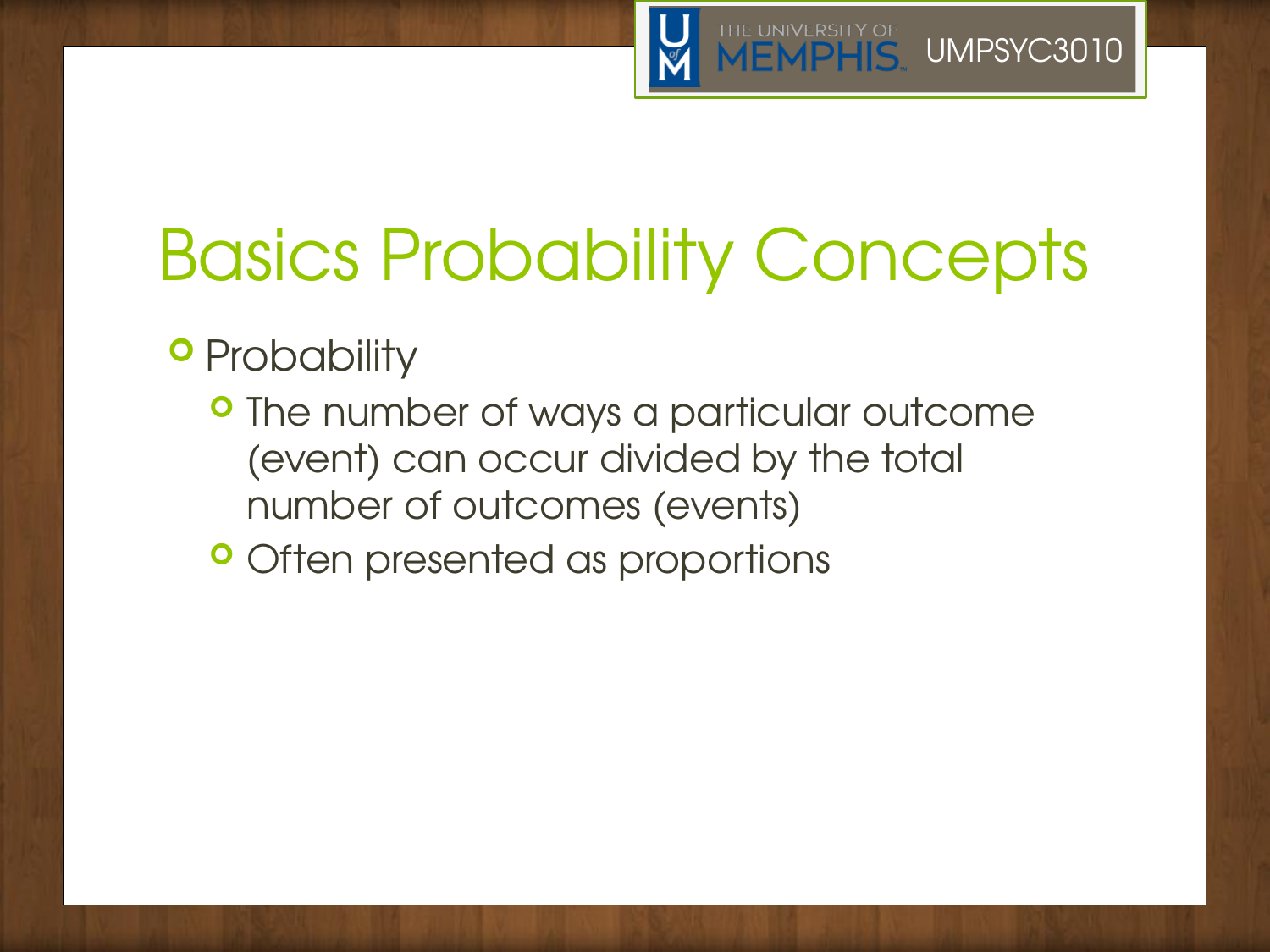

# Basics Probability Concepts
Probability
The number of ways a particular outcome (event) can occur divided by the total number of outcomes (events)
Often presented as proportions